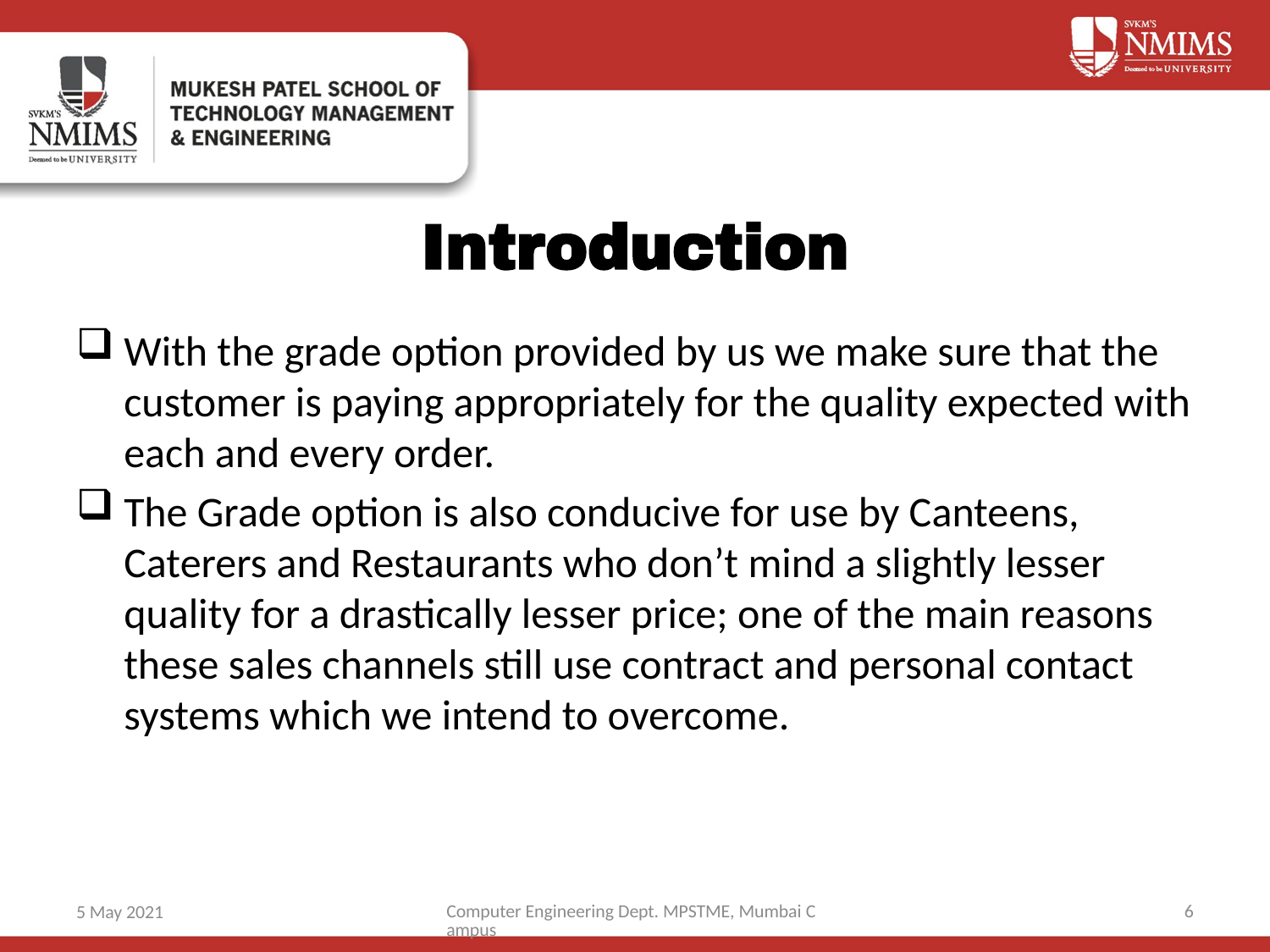

# Introduction
With the grade option provided by us we make sure that the customer is paying appropriately for the quality expected with each and every order.
The Grade option is also conducive for use by Canteens, Caterers and Restaurants who don’t mind a slightly lesser quality for a drastically lesser price; one of the main reasons these sales channels still use contract and personal contact systems which we intend to overcome.

Computer Engineering Dept. MPSTME, Mumbai Campus
6
5 May 2021